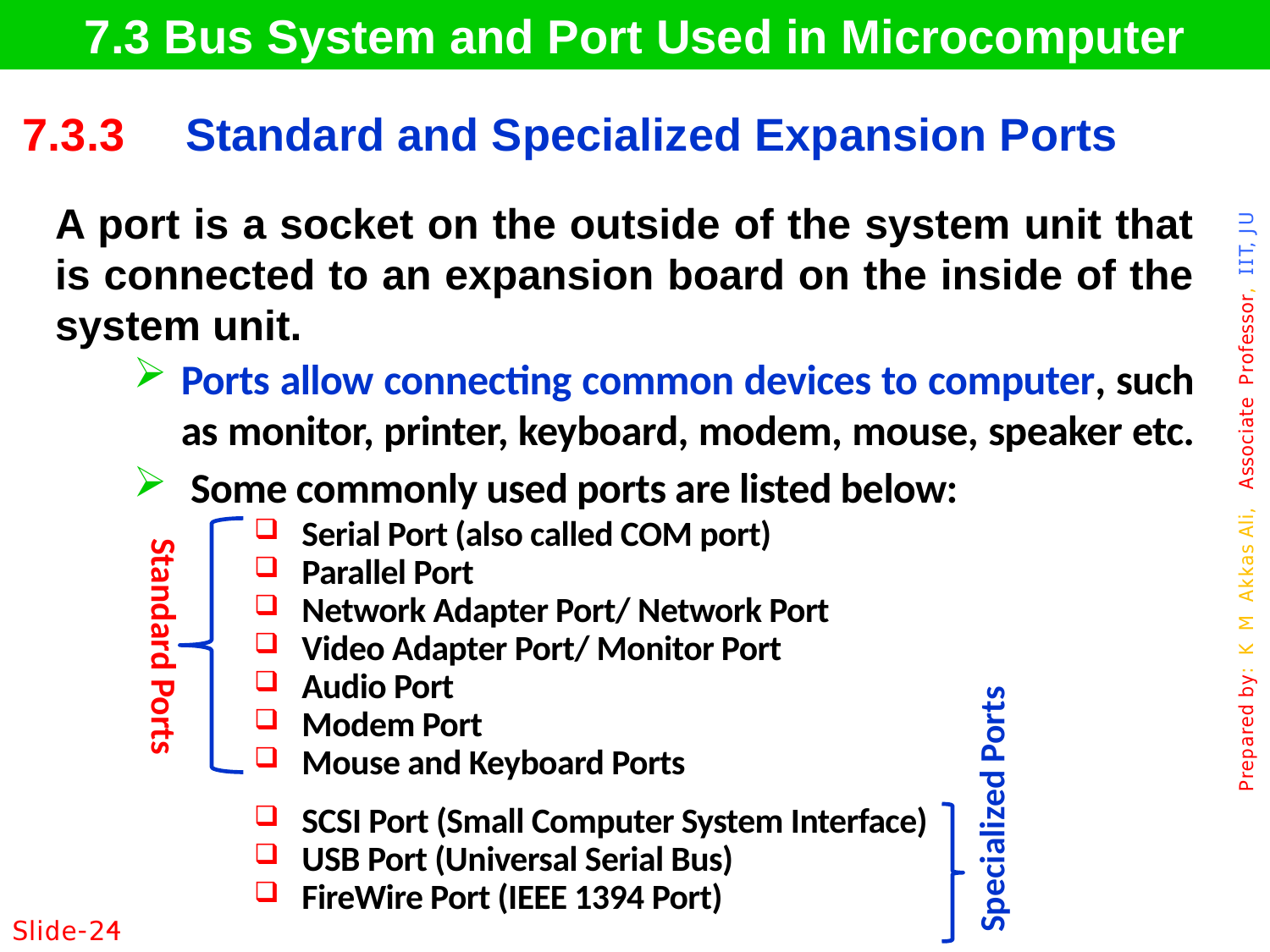

7.3 Bus System and Port Used in Microcomputer
| 7.3.3 | Standard and Specialized Expansion Ports |
| --- | --- |
A port is a socket on the outside of the system unit that is connected to an expansion board on the inside of the system unit.
Ports allow connecting common devices to computer, such as monitor, printer, keyboard, modem, mouse, speaker etc.
 Some commonly used ports are listed below:
Serial Port (also called COM port)
Parallel Port
Network Adapter Port/ Network Port
Video Adapter Port/ Monitor Port
Audio Port
Modem Port
Mouse and Keyboard Ports

SCSI Port (Small Computer System Interface)
USB Port (Universal Serial Bus)
FireWire Port (IEEE 1394 Port)

Standard Ports

Specialized Ports

Slide-24